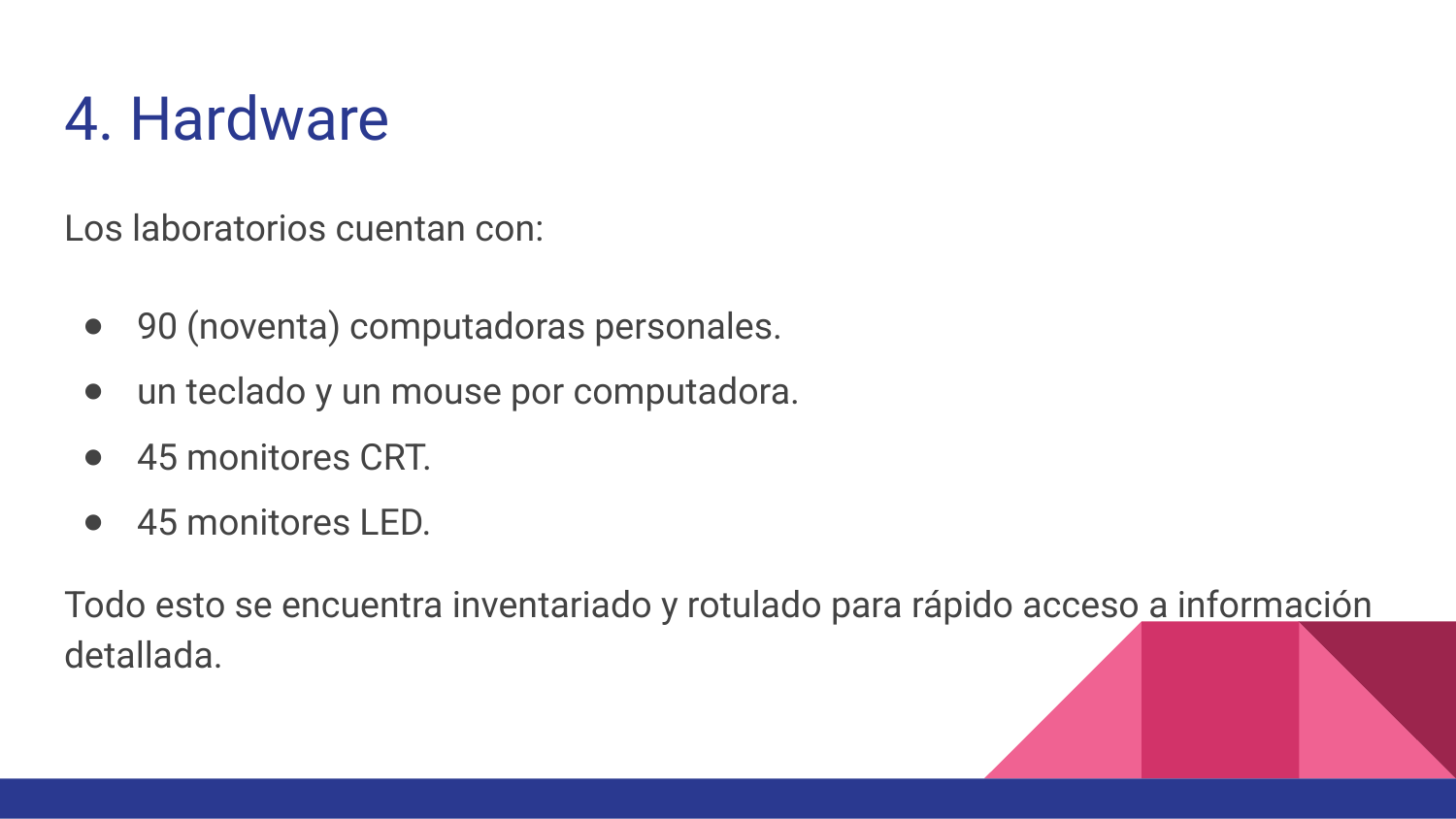

# 4. Hardware
Los laboratorios cuentan con:
90 (noventa) computadoras personales.
un teclado y un mouse por computadora.
45 monitores CRT.
45 monitores LED.
Todo esto se encuentra inventariado y rotulado para rápido acceso a información detallada.